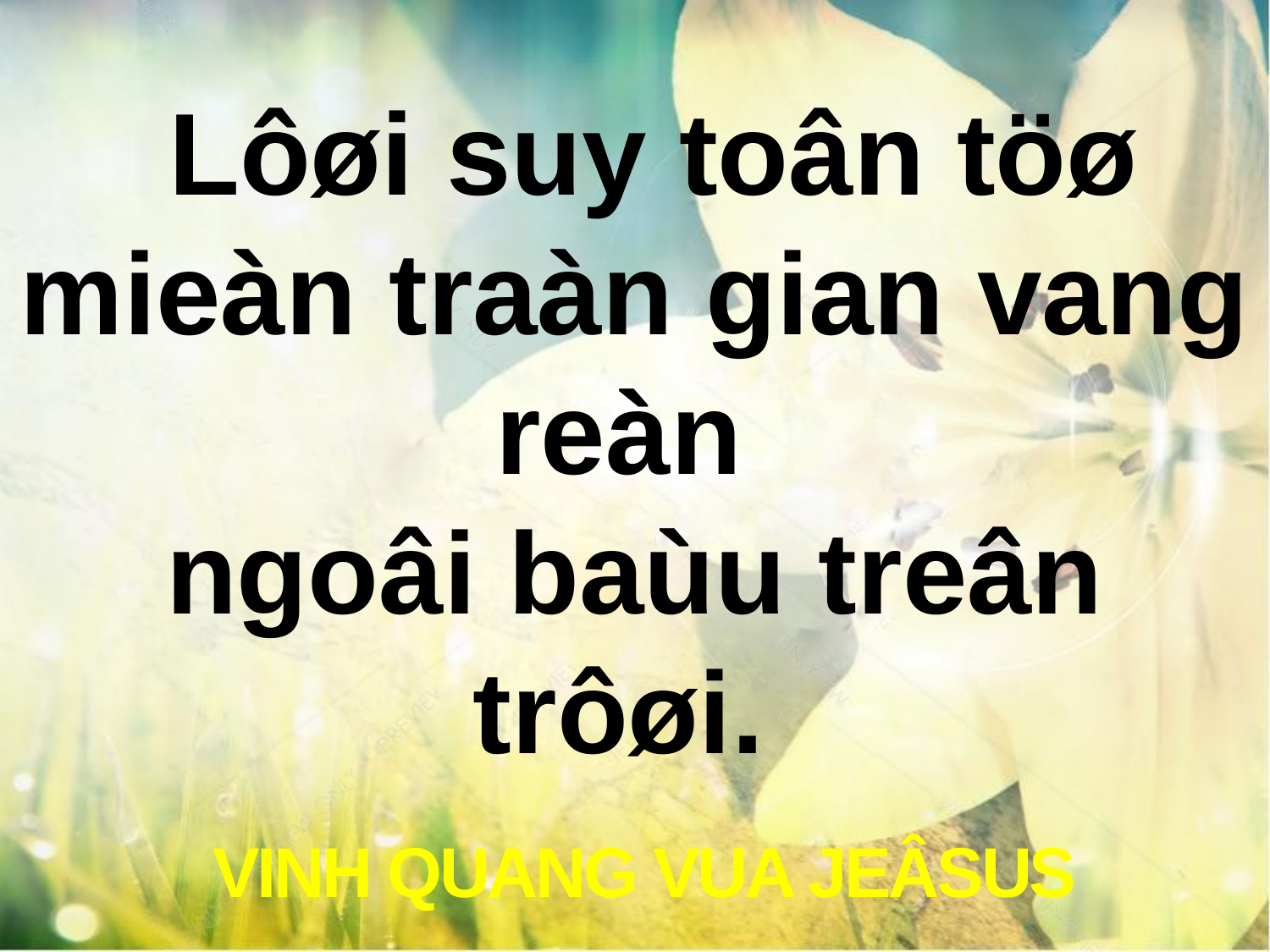

Lôøi suy toân töø mieàn traàn gian vang reàn
ngoâi baùu treân trôøi.
 VINH QUANG VUA JEÂSUS